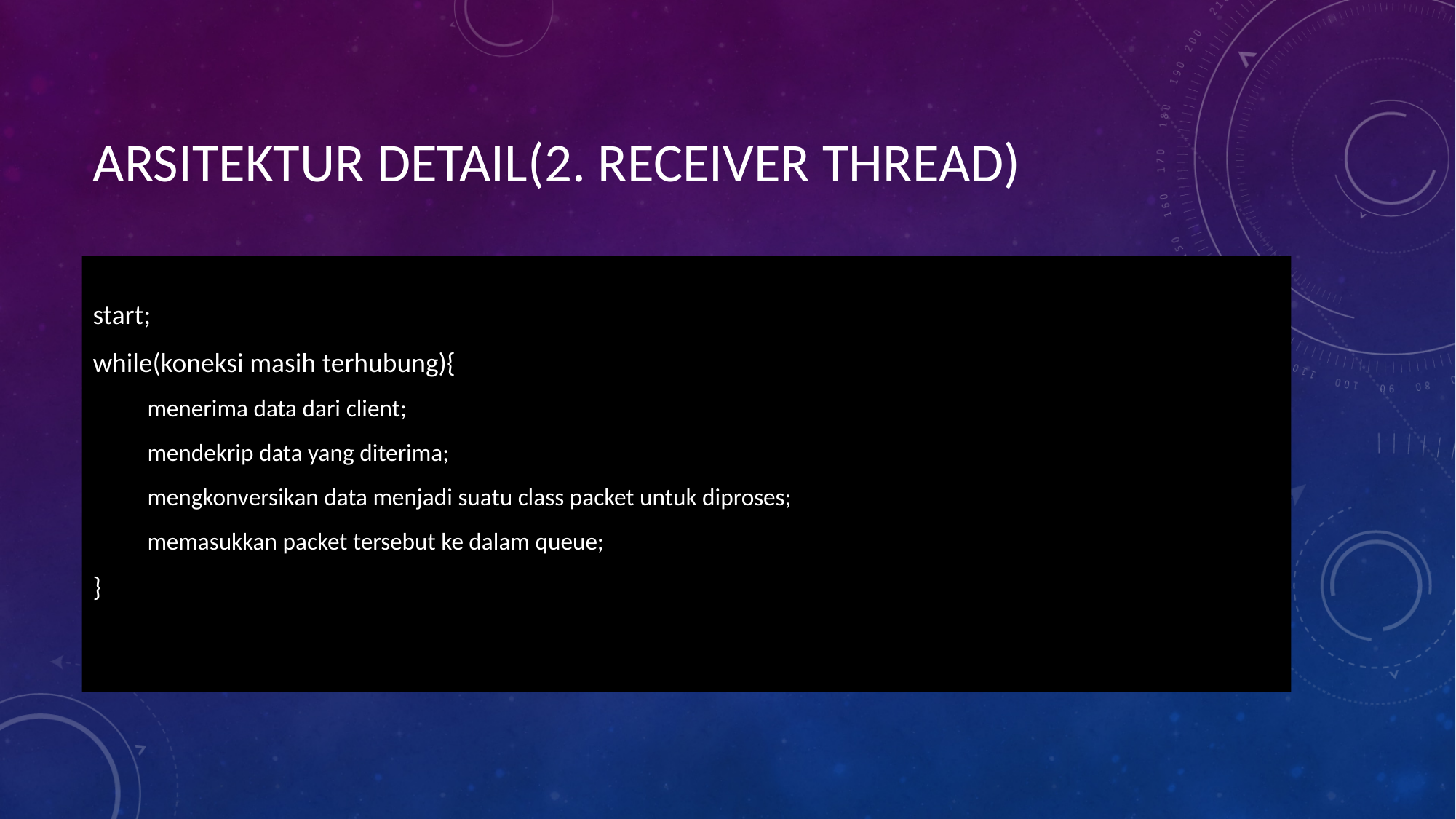

# Arsitektur detail(2. Receiver Thread)
start;
while(koneksi masih terhubung){
menerima data dari client;
mendekrip data yang diterima;
mengkonversikan data menjadi suatu class packet untuk diproses;
memasukkan packet tersebut ke dalam queue;
}